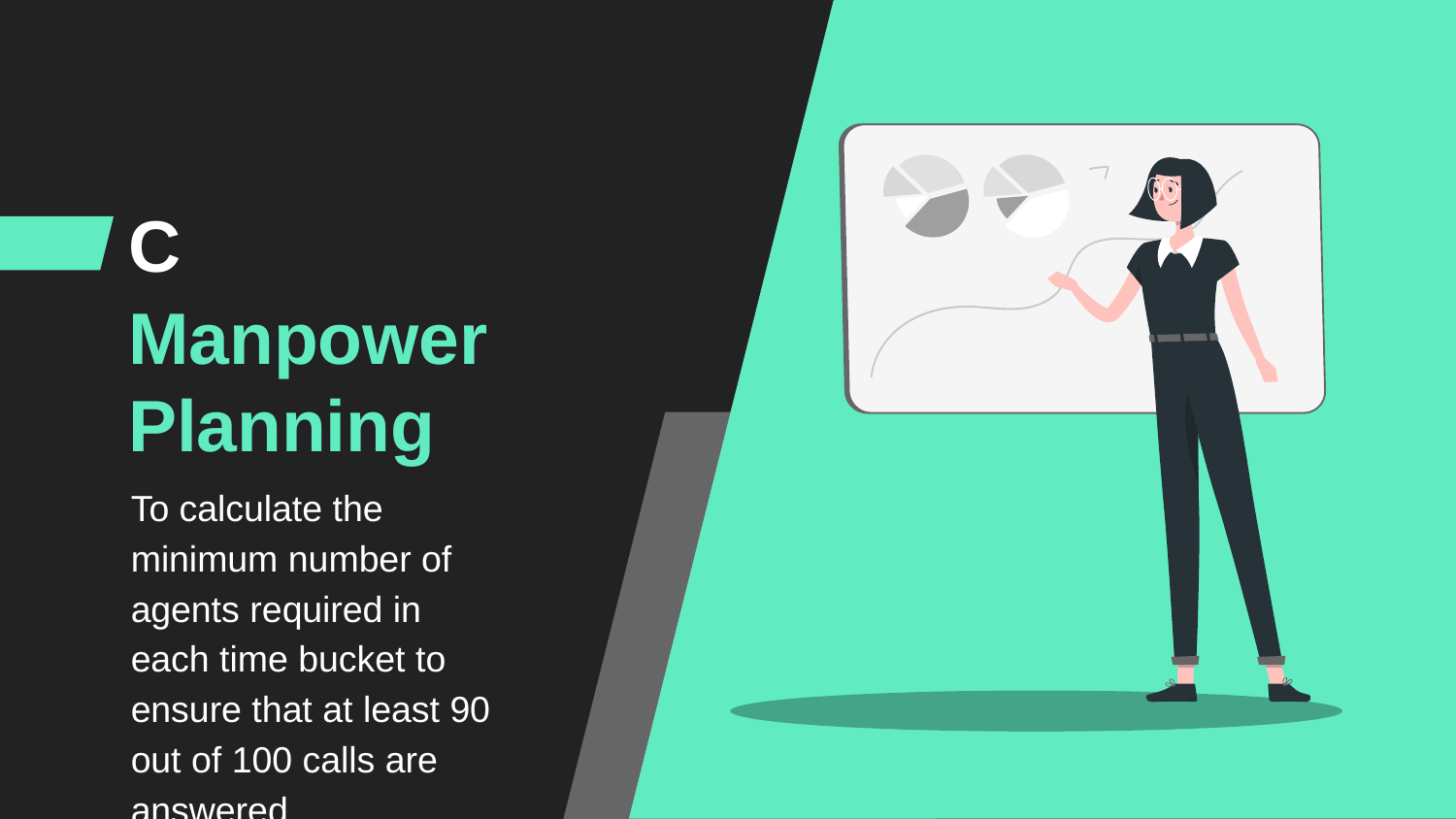

C

# Manpower Planning

To calculate the minimum number of agents required in each time bucket to ensure that at least 90 out of 100 calls are answered.